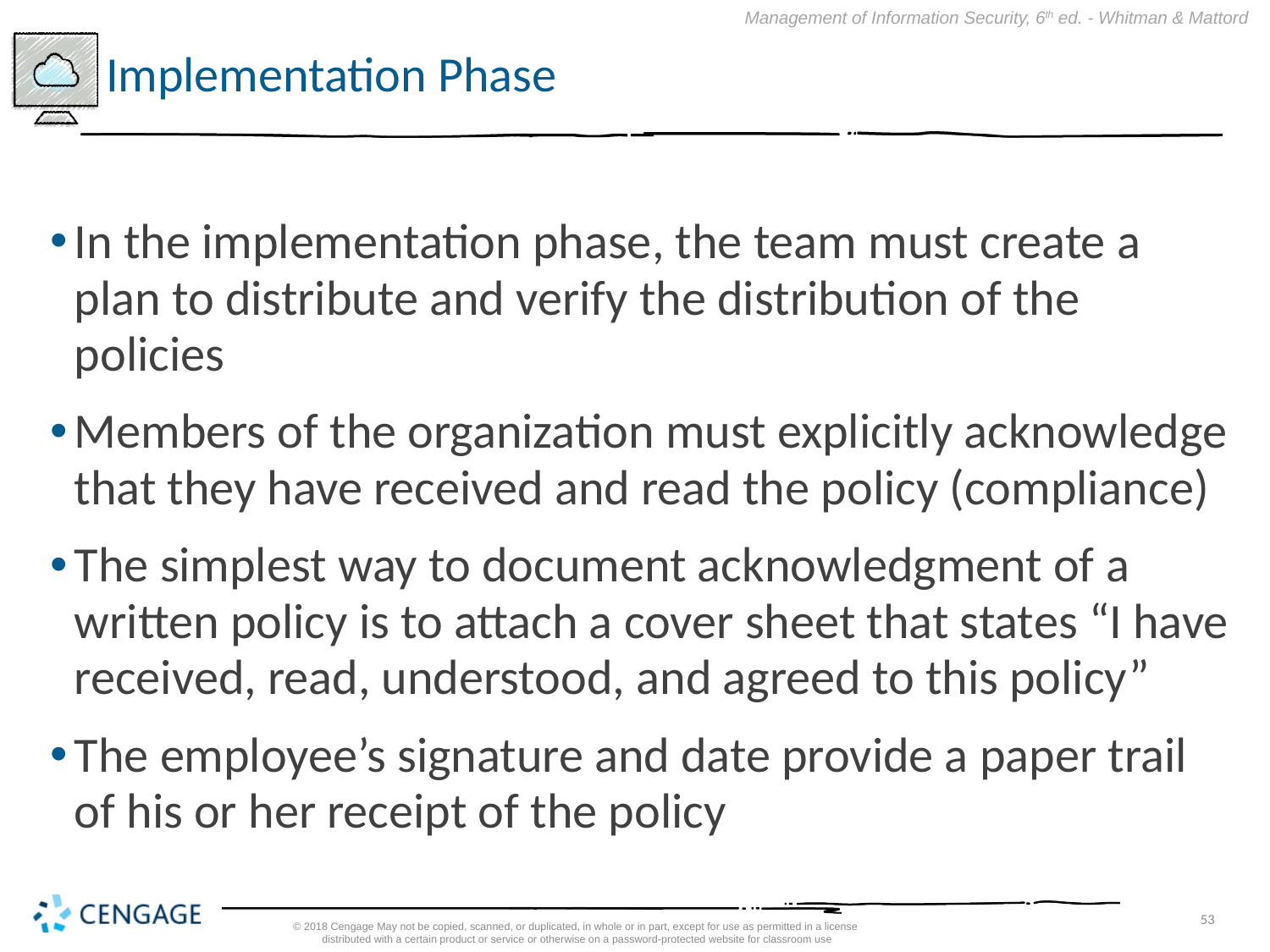

# Implementation Phase
In the implementation phase, the team must create a plan to distribute and verify the distribution of the policies
Members of the organization must explicitly acknowledge that they have received and read the policy (compliance)
The simplest way to document acknowledgment of a written policy is to attach a cover sheet that states “I have received, read, understood, and agreed to this policy”
The employee’s signature and date provide a paper trail of his or her receipt of the policy